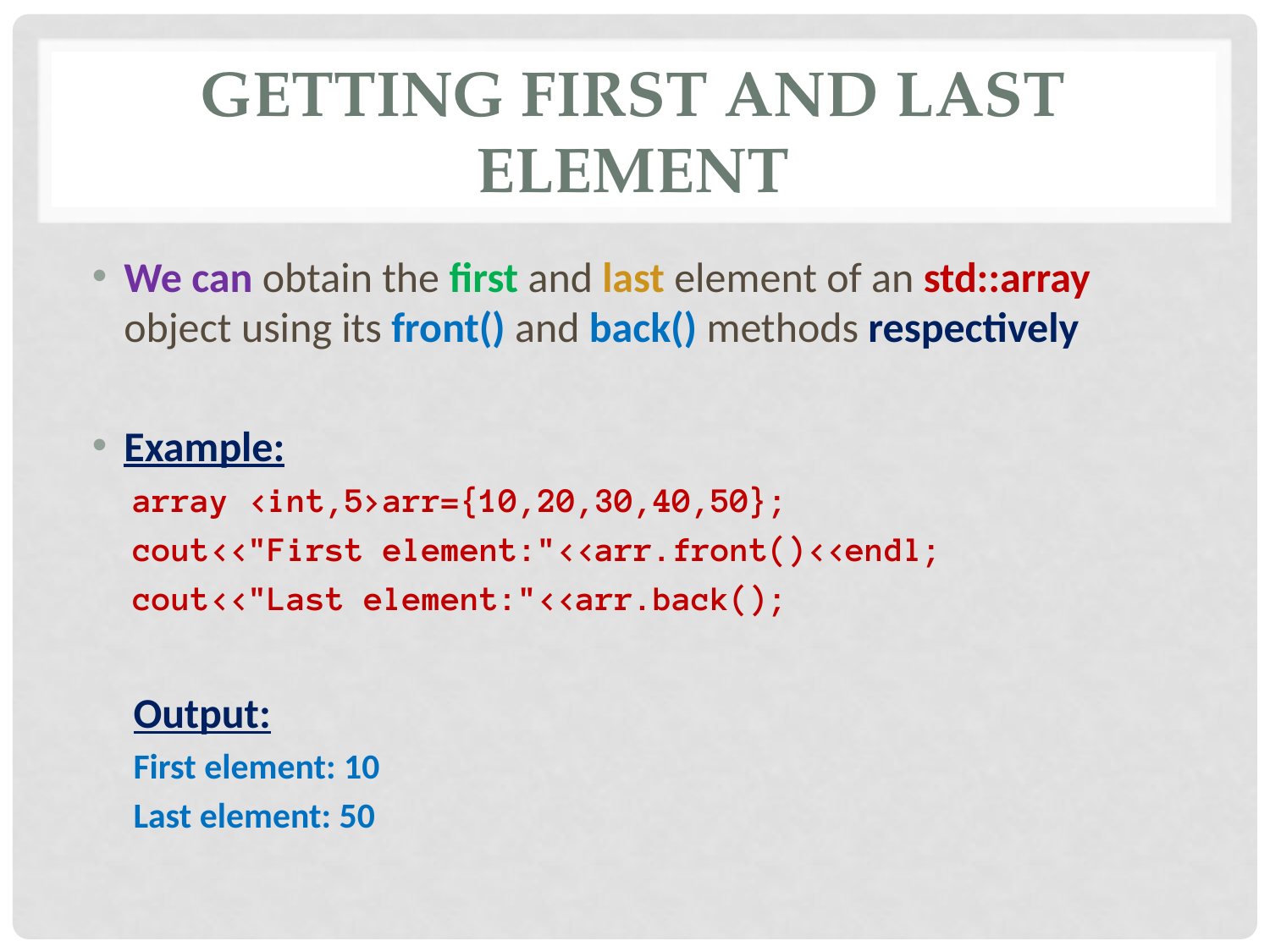

# Getting first and last element
We can obtain the first and last element of an std::array object using its front() and back() methods respectively

Example:
array <int,5>arr={10,20,30,40,50};
cout<<"First element:"<<arr.front()<<endl;
cout<<"Last element:"<<arr.back();

Output:
First element: 10
Last element: 50